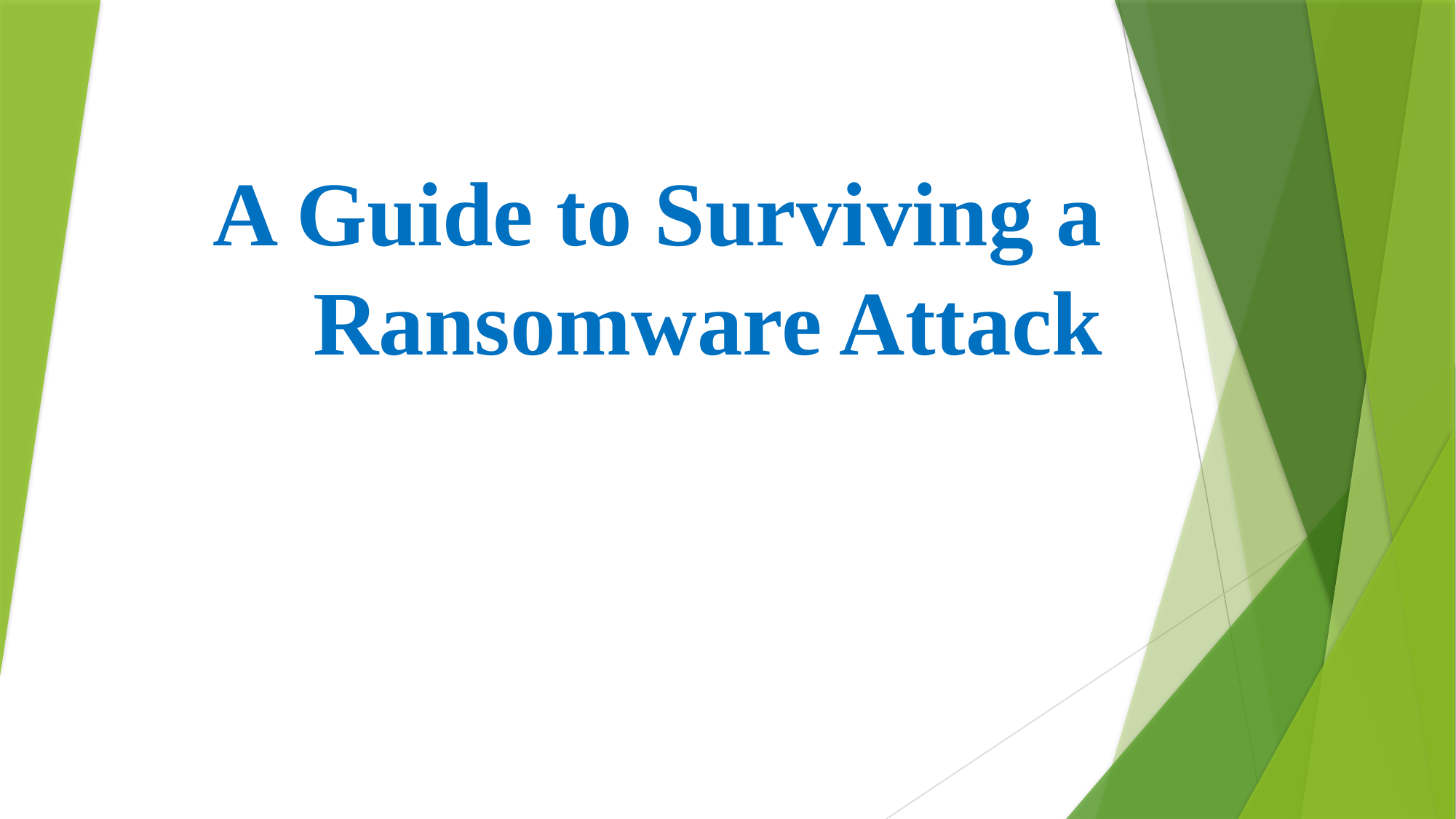

# A Guide to Surviving a Ransomware Attack